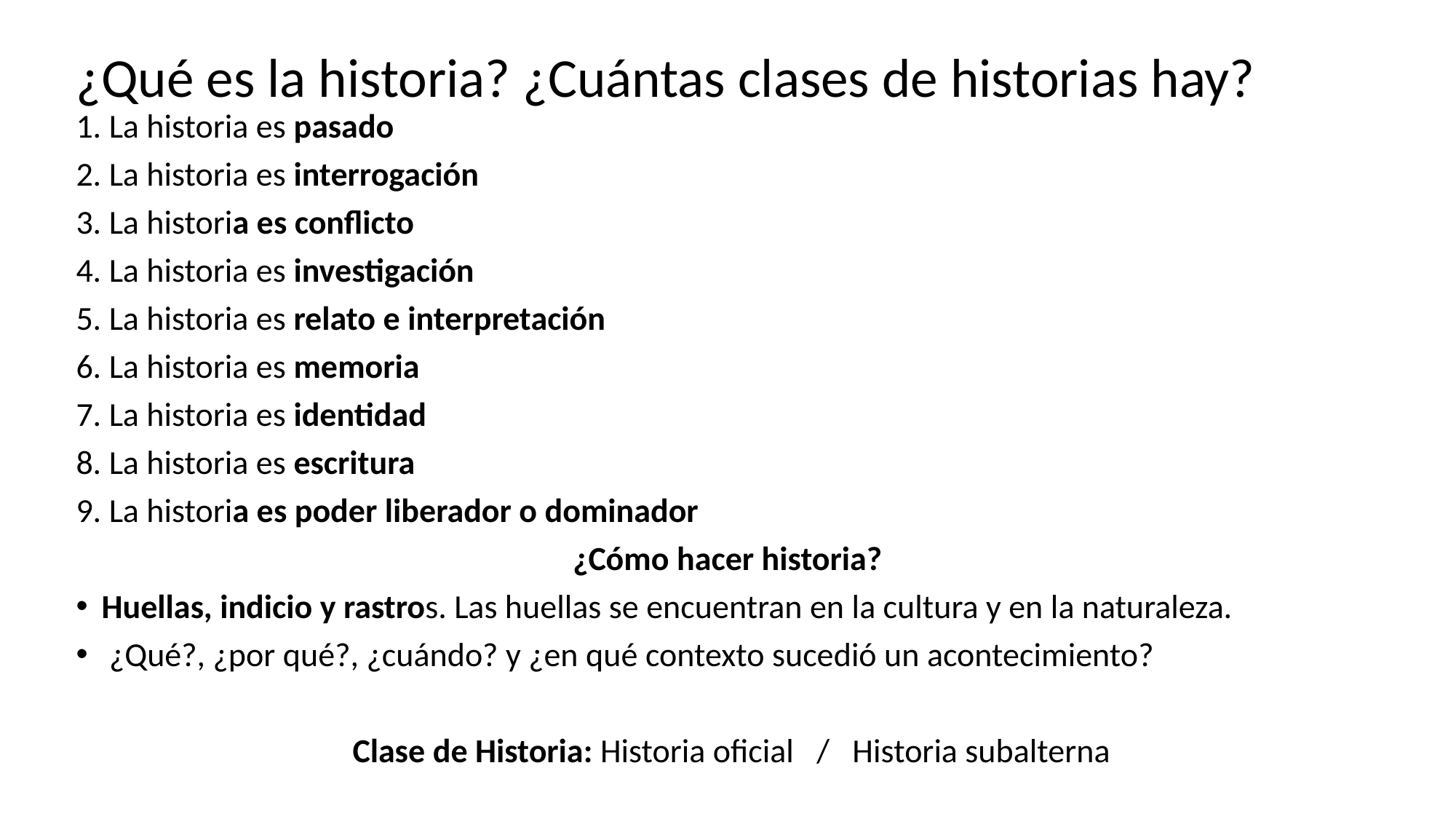

# ¿Qué es la historia? ¿Cuántas clases de historias hay?
1. La historia es pasado
2. La historia es interrogación
3. La historia es conflicto
4. La historia es investigación
5. La historia es relato e interpretación
6. La historia es memoria
7. La historia es identidad
8. La historia es escritura
9. La historia es poder liberador o dominador
¿Cómo hacer historia?
Huellas, indicio y rastros. Las huellas se encuentran en la cultura y en la naturaleza.
 ¿Qué?, ¿por qué?, ¿cuándo? y ¿en qué contexto sucedió un acontecimiento?

 Clase de Historia: Historia oficial   /   Historia subalterna